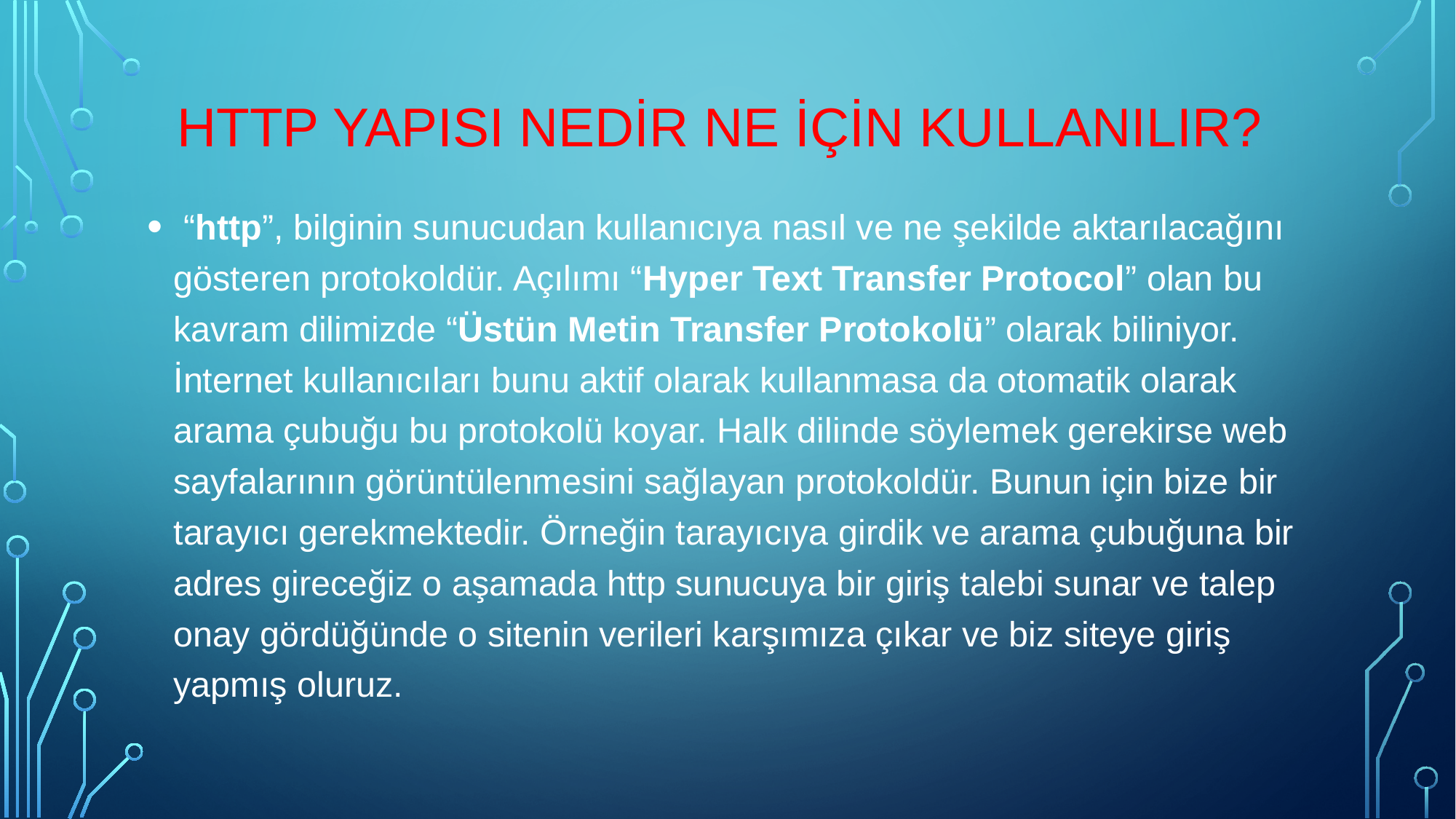

# HTTP yapısı nedir ne için kullanılır?
 “http”, bilginin sunucudan kullanıcıya nasıl ve ne şekilde aktarılacağını gösteren protokoldür. Açılımı “Hyper Text Transfer Protocol” olan bu kavram dilimizde “Üstün Metin Transfer Protokolü” olarak biliniyor. İnternet kullanıcıları bunu aktif olarak kullanmasa da otomatik olarak arama çubuğu bu protokolü koyar. Halk dilinde söylemek gerekirse web sayfalarının görüntülenmesini sağlayan protokoldür. Bunun için bize bir tarayıcı gerekmektedir. Örneğin tarayıcıya girdik ve arama çubuğuna bir adres gireceğiz o aşamada http sunucuya bir giriş talebi sunar ve talep onay gördüğünde o sitenin verileri karşımıza çıkar ve biz siteye giriş yapmış oluruz.